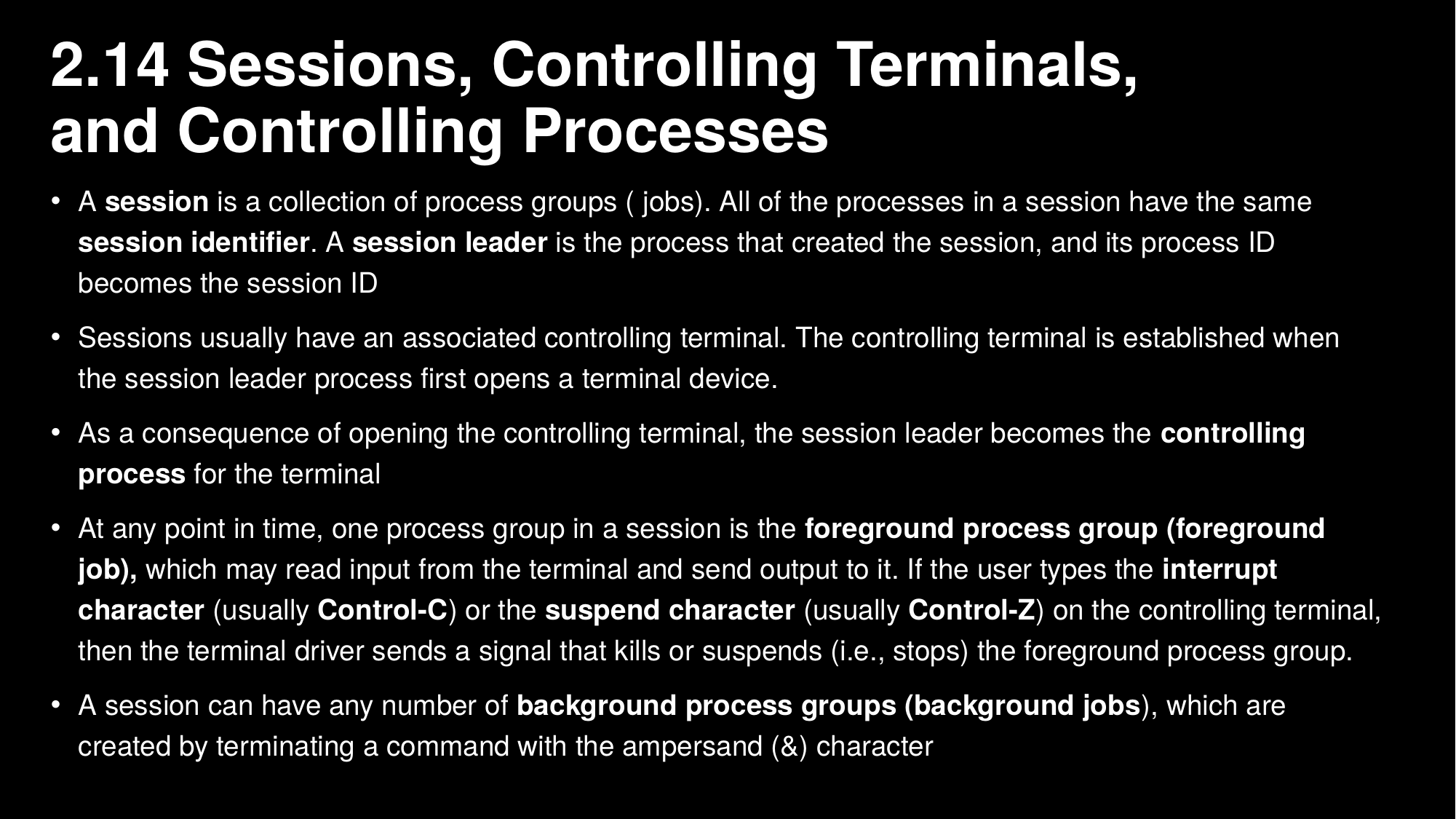

# 2.14 Sessions, Controlling Terminals, and Controlling Processes
A session is a collection of process groups ( jobs). All of the processes in a session have the same session identifier. A session leader is the process that created the session, and its process ID becomes the session ID
Sessions usually have an associated controlling terminal. The controlling terminal is established when the session leader process first opens a terminal device.
As a consequence of opening the controlling terminal, the session leader becomes the controlling process for the terminal
At any point in time, one process group in a session is the foreground process group (foreground job), which may read input from the terminal and send output to it. If the user types the interrupt character (usually Control-C) or the suspend character (usually Control-Z) on the controlling terminal, then the terminal driver sends a signal that kills or suspends (i.e., stops) the foreground process group.
A session can have any number of background process groups (background jobs), which are created by terminating a command with the ampersand (&) character